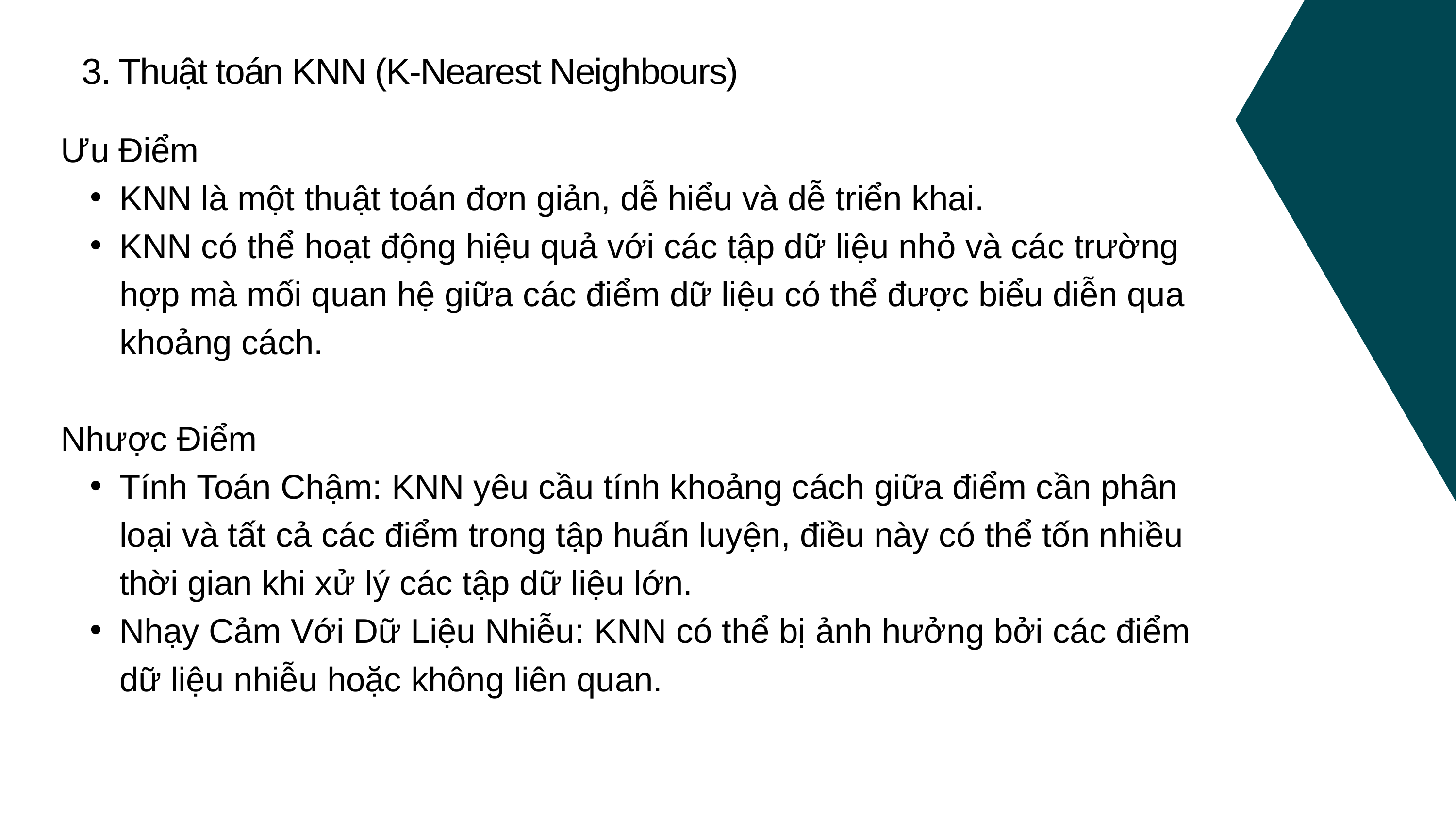

3. Thuật toán KNN (K-Nearest Neighbours)
Ưu Điểm
KNN là một thuật toán đơn giản, dễ hiểu và dễ triển khai.
KNN có thể hoạt động hiệu quả với các tập dữ liệu nhỏ và các trường hợp mà mối quan hệ giữa các điểm dữ liệu có thể được biểu diễn qua khoảng cách.

Nhược Điểm
Tính Toán Chậm: KNN yêu cầu tính khoảng cách giữa điểm cần phân loại và tất cả các điểm trong tập huấn luyện, điều này có thể tốn nhiều thời gian khi xử lý các tập dữ liệu lớn.
Nhạy Cảm Với Dữ Liệu Nhiễu: KNN có thể bị ảnh hưởng bởi các điểm dữ liệu nhiễu hoặc không liên quan.